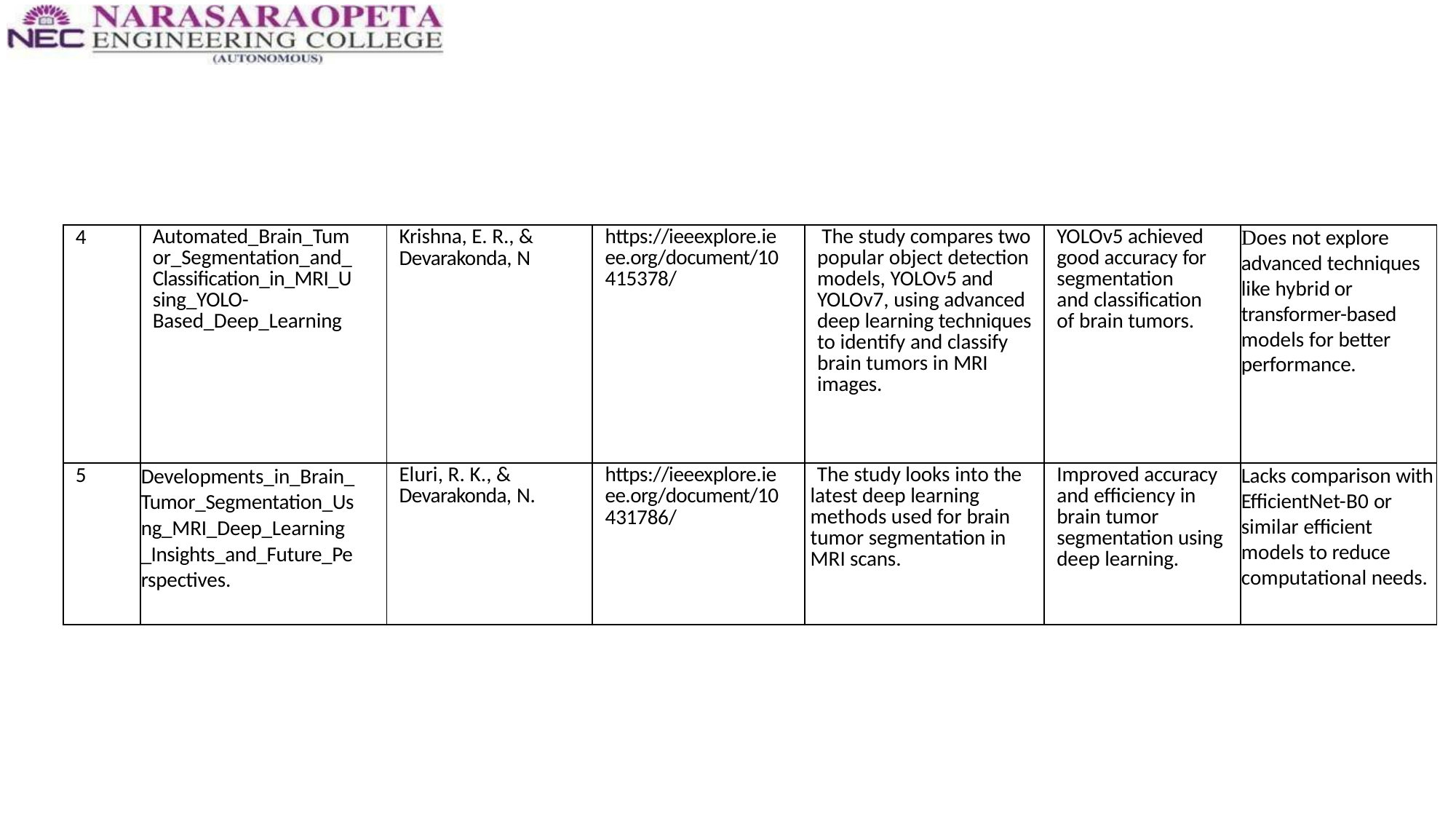

| 4 | Automated\_Brain\_Tum or\_Segmentation\_and\_ Classification\_in\_MRI\_U sing\_YOLO- Based\_Deep\_Learning | Krishna, E. R., & Devarakonda, N | https://ieeexplore.ie ee.org/document/10 415378/ | The study compares two popular object detection models, YOLOv5 and YOLOv7, using advanced deep learning techniques to identify and classify brain tumors in MRI images. | YOLOv5 achieved good accuracy for segmentation and classification of brain tumors. | Does not explore advanced techniques like hybrid or transformer-based models for better performance. |
| --- | --- | --- | --- | --- | --- | --- |
| 5 | Developments\_in\_Brain\_ Tumor\_Segmentation\_Us ng\_MRI\_Deep\_Learning \_Insights\_and\_Future\_Pe rspectives. | Eluri, R. K., & Devarakonda, N. | https://ieeexplore.ie ee.org/document/10 431786/ | The study looks into the latest deep learning methods used for brain tumor segmentation in MRI scans. | Improved accuracy and efficiency in brain tumor segmentation using deep learning. | Lacks comparison with EfficientNet-B0 or similar efficient models to reduce computational needs. |